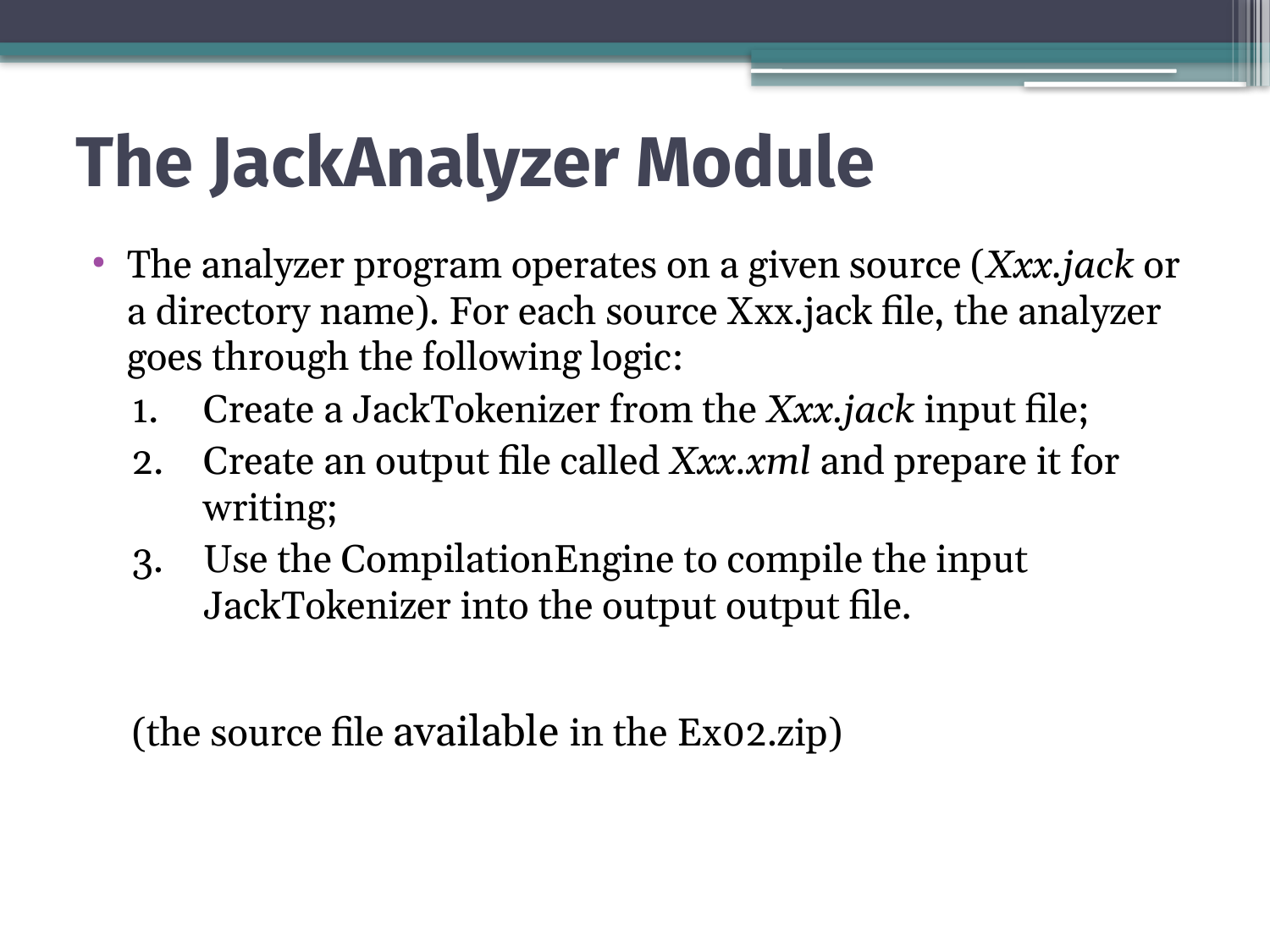

# The JackAnalyzer Module
The analyzer program operates on a given source (Xxx.jack or a directory name). For each source Xxx.jack file, the analyzer goes through the following logic:
Create a JackTokenizer from the Xxx.jack input file;
Create an output file called Xxx.xml and prepare it for writing;
Use the CompilationEngine to compile the input JackTokenizer into the output output file.

(the source file available in the Ex02.zip)